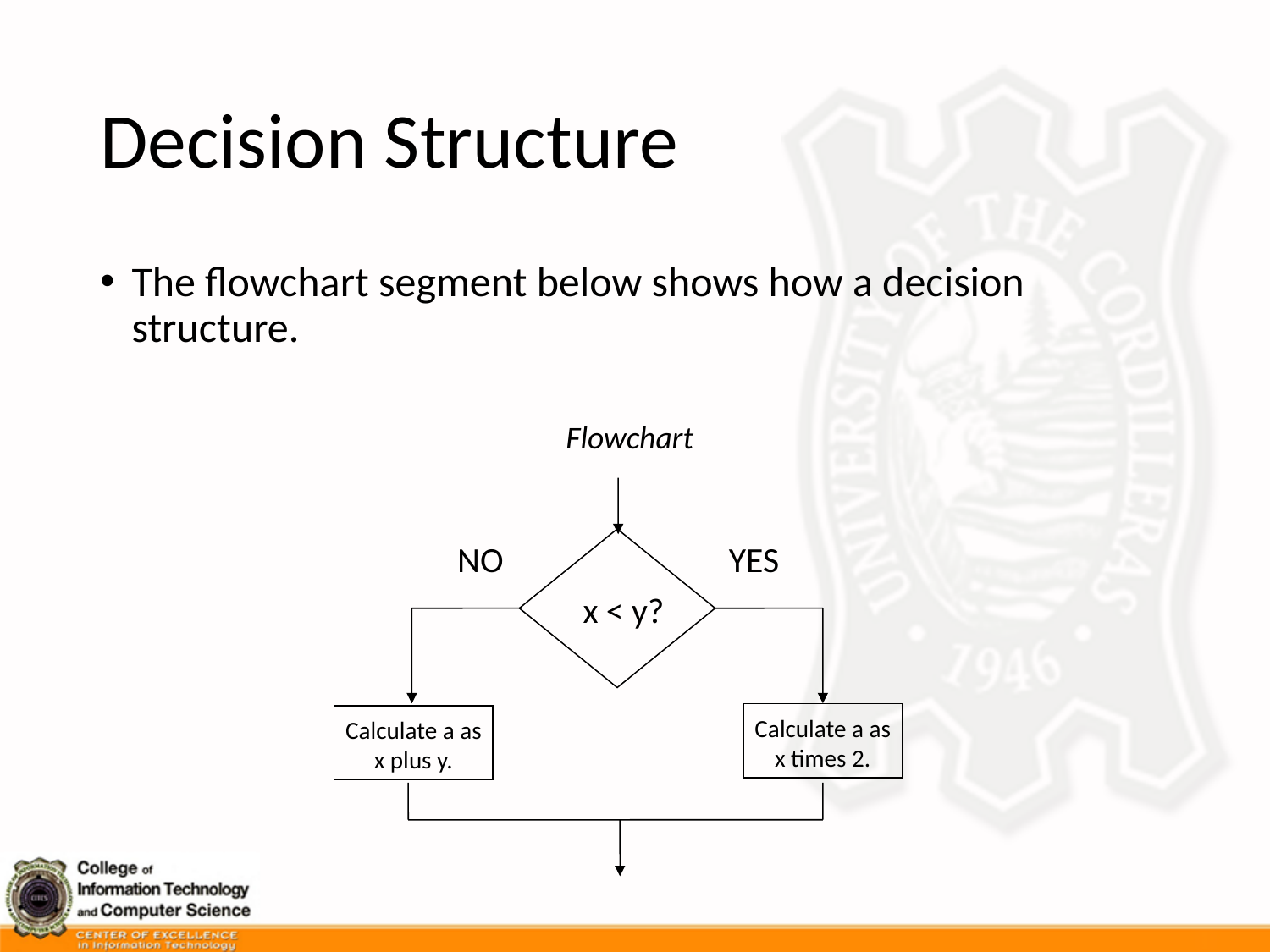

# Decision Structure
The flowchart segment below shows how a decision structure.
Flowchart

NO
YES
x < y?
Calculate a as x times 2.
Calculate a as x plus y.